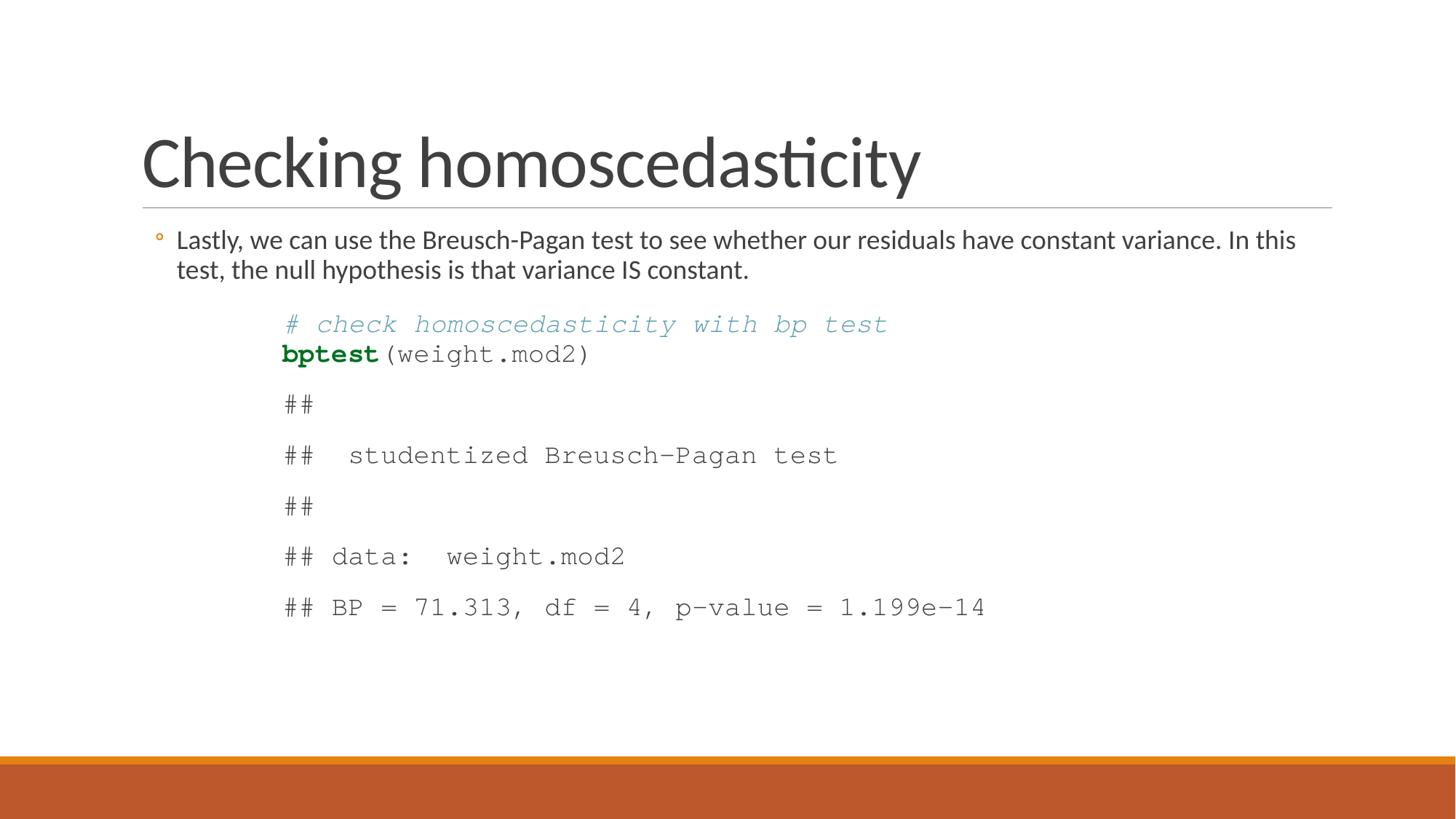

# Checking homoscedasticity
Lastly, we can use the Breusch-Pagan test to see whether our residuals have constant variance. In this test, the null hypothesis is that variance IS constant.
# check homoscedasticity with bp test bptest(weight.mod2)
##
##  studentized Breusch-Pagan test
##
## data:  weight.mod2
## BP = 71.313, df = 4, p-value = 1.199e-14